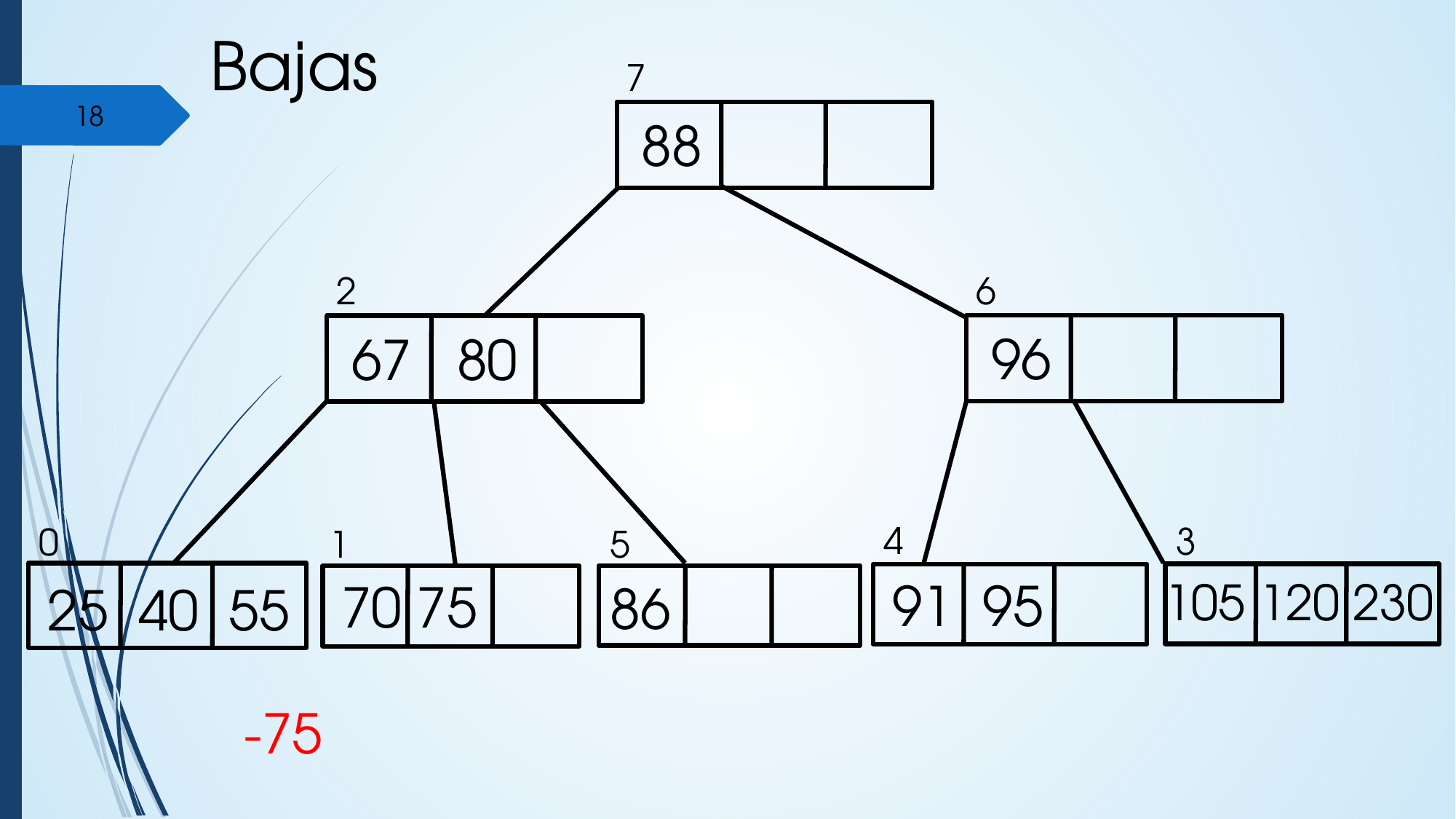

Bajas
7

88
6

96
18
2

67   80
4

91  95
3

105 120 230
0
25  40  55

1
5

70 75
86
-75